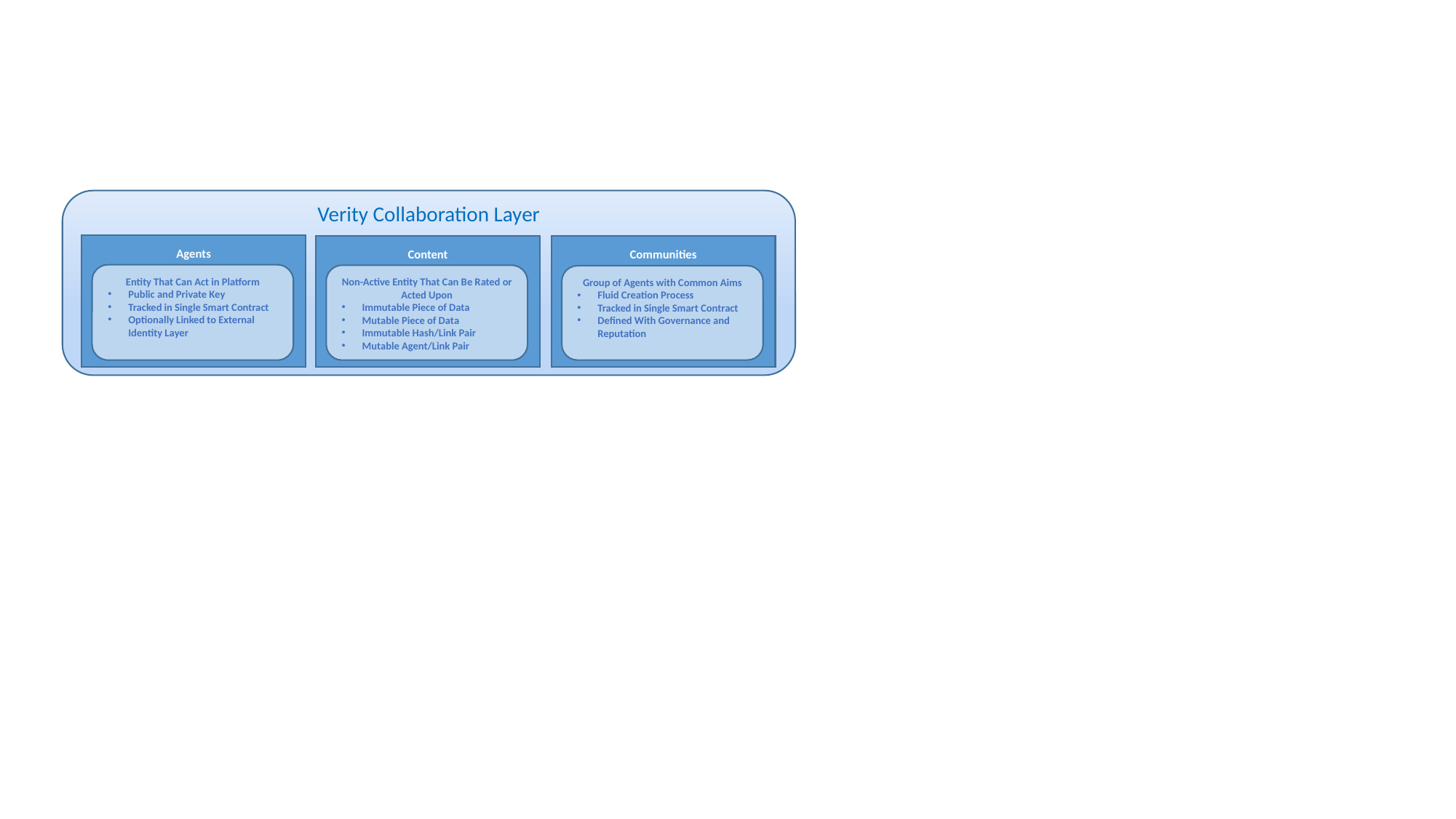

Verity Collaboration Layer
Agents
Content
Communities
Entity That Can Act in Platform
Public and Private Key
Tracked in Single Smart Contract
Optionally Linked to External Identity Layer

Non-Active Entity That Can Be Rated or Acted Upon
Immutable Piece of Data
Mutable Piece of Data
Immutable Hash/Link Pair
Mutable Agent/Link Pair
Group of Agents with Common Aims
Fluid Creation Process
Tracked in Single Smart Contract
Defined With Governance and Reputation